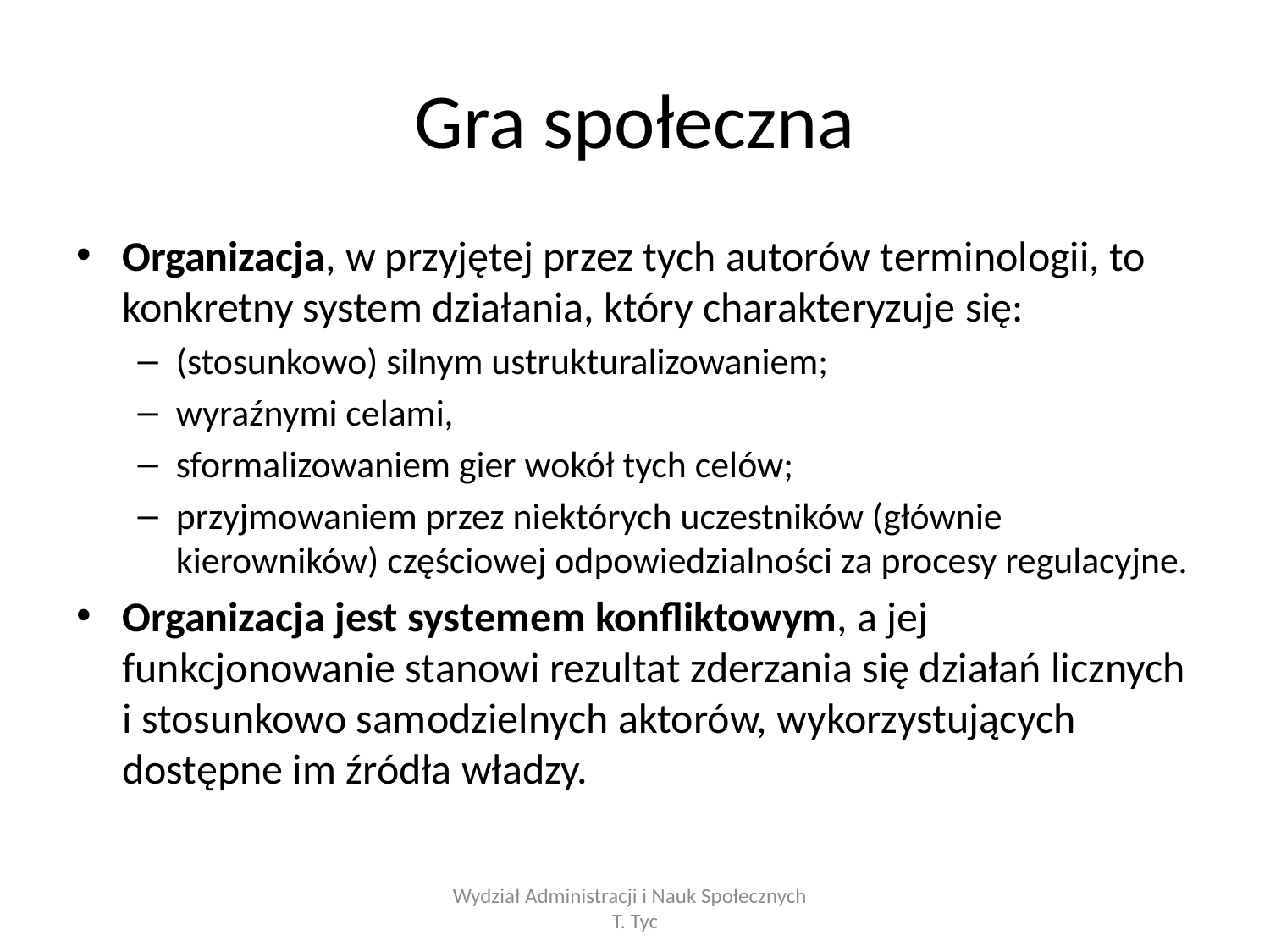

# Gra społeczna
Organizacja, w przyjętej przez tych autorów terminologii, to konkretny system działania, który charakteryzuje się:
(stosunkowo) silnym ustrukturalizowaniem;
wyraźnymi celami,
sformalizowaniem gier wokół tych celów;
przyjmowaniem przez niektórych uczestników (głównie kierowników) częściowej odpowiedzialności za procesy regulacyjne.
Organizacja jest systemem konfliktowym, a jej funkcjonowanie stanowi rezultat zderzania się działań licznych i stosunkowo samodzielnych aktorów, wykorzystujących dostępne im źródła władzy.
Wydział Administracji i Nauk Społecznych   T. Tyc